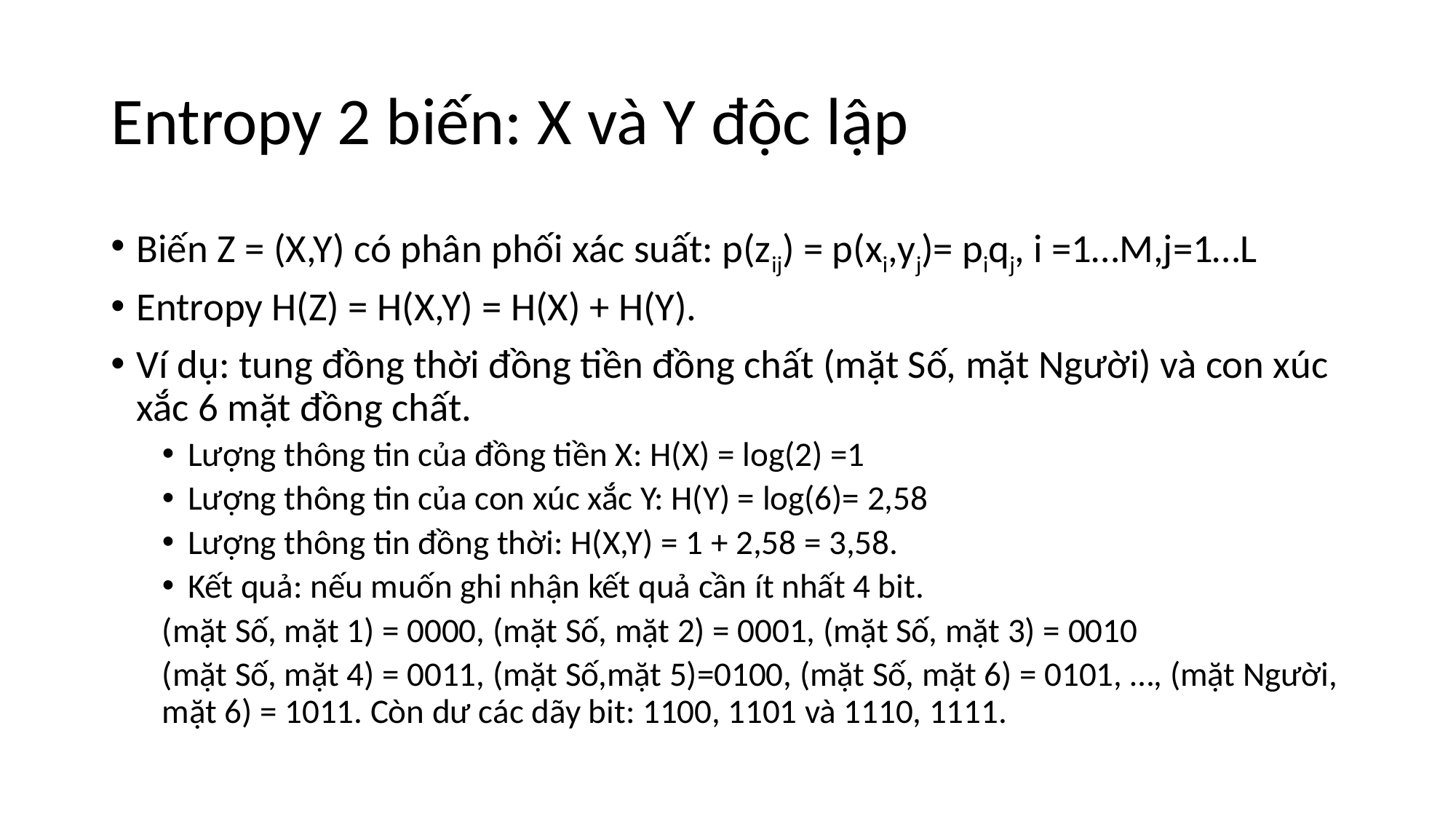

# Entropy 2 biến: X và Y độc lập
Biến Z = (X,Y) có phân phối xác suất: p(zij) = p(xi,yj)= piqj, i =1…M,j=1…L
Entropy H(Z) = H(X,Y) = H(X) + H(Y).
Ví dụ: tung đồng thời đồng tiền đồng chất (mặt Số, mặt Người) và con xúc xắc 6 mặt đồng chất.
Lượng thông tin của đồng tiền X: H(X) = log(2) =1
Lượng thông tin của con xúc xắc Y: H(Y) = log(6)= 2,58
Lượng thông tin đồng thời: H(X,Y) = 1 + 2,58 = 3,58.
Kết quả: nếu muốn ghi nhận kết quả cần ít nhất 4 bit.
(mặt Số, mặt 1) = 0000, (mặt Số, mặt 2) = 0001, (mặt Số, mặt 3) = 0010
(mặt Số, mặt 4) = 0011, (mặt Số,mặt 5)=0100, (mặt Số, mặt 6) = 0101, …, (mặt Người, mặt 6) = 1011. Còn dư các dãy bit: 1100, 1101 và 1110, 1111.